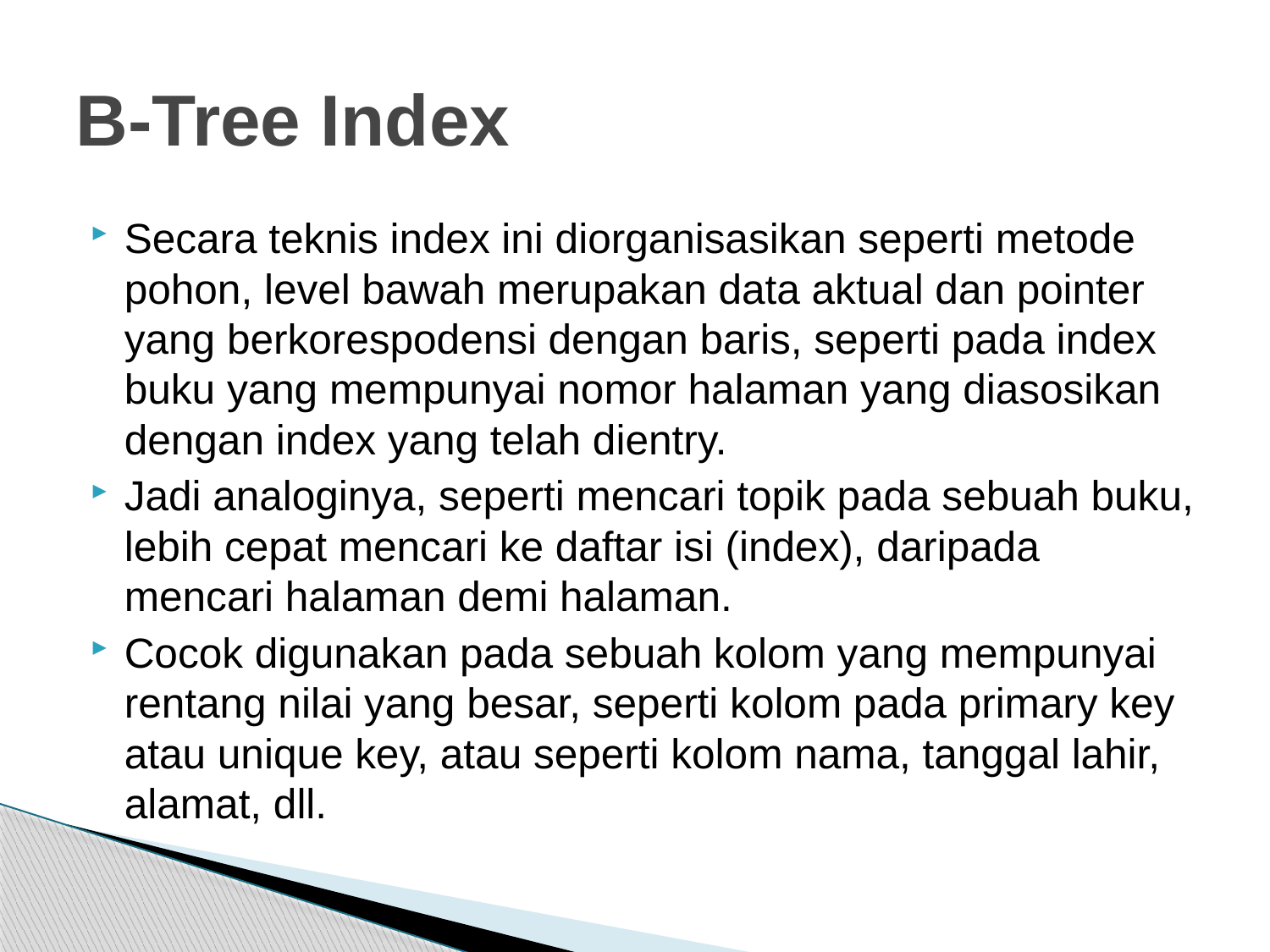

# B-Tree Index
Secara teknis index ini diorganisasikan seperti metode pohon, level bawah merupakan data aktual dan pointer yang berkorespodensi dengan baris, seperti pada index buku yang mempunyai nomor halaman yang diasosikan dengan index yang telah dientry.
Jadi analoginya, seperti mencari topik pada sebuah buku, lebih cepat mencari ke daftar isi (index), daripada mencari halaman demi halaman.
Cocok digunakan pada sebuah kolom yang mempunyai rentang nilai yang besar, seperti kolom pada primary key atau unique key, atau seperti kolom nama, tanggal lahir, alamat, dll.